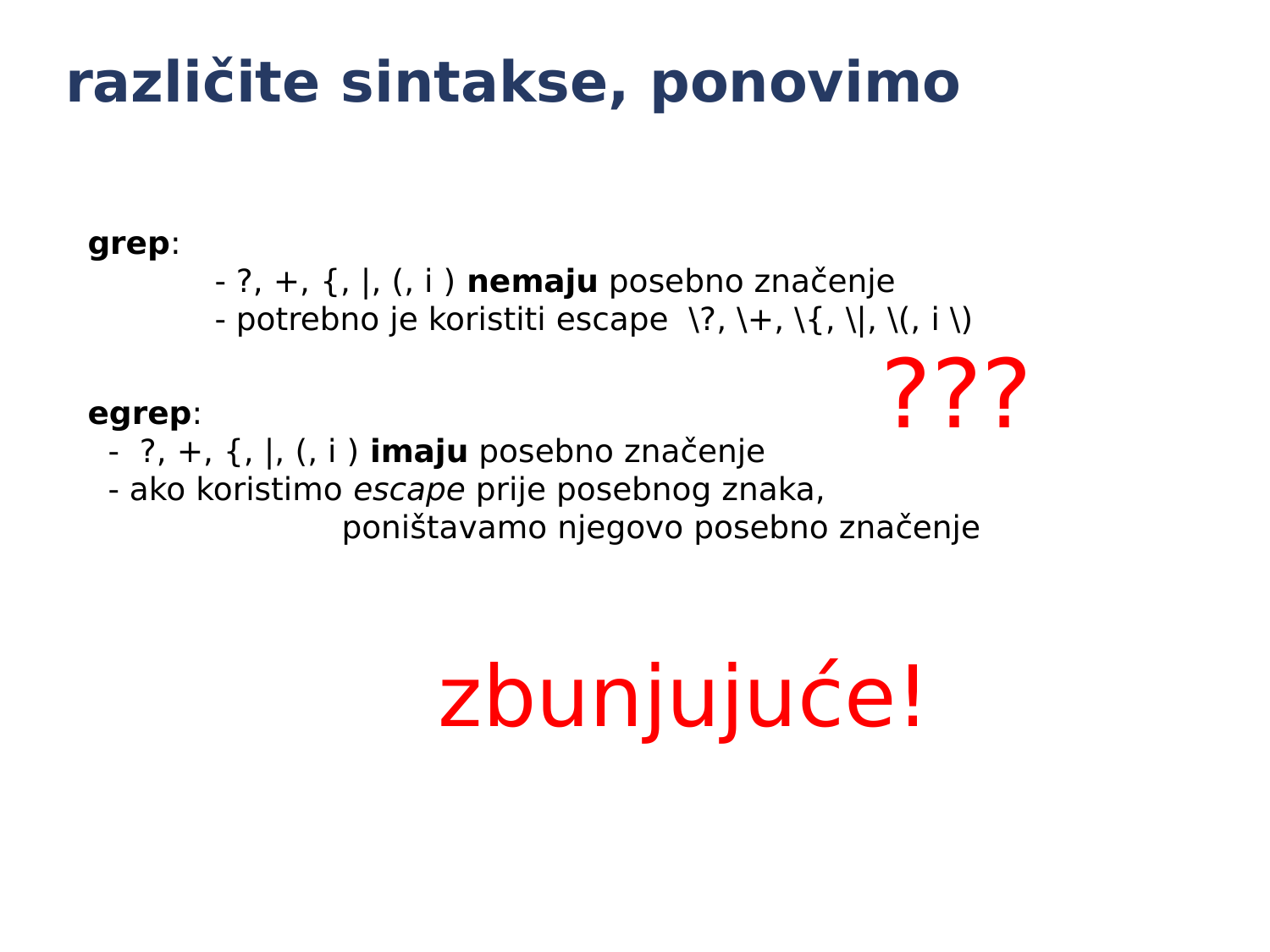

različite sintakse, ponovimo
grep:
	- ?, +, {, |, (, i ) nemaju posebno značenje
	- potrebno je koristiti escape  \?, \+, \{, \|, \(, i \)
???
egrep:
  -  ?, +, {, |, (, i ) imaju posebno značenje
  - ako koristimo escape prije posebnog znaka,
		poništavamo njegovo posebno značenje
zbunjujuće!